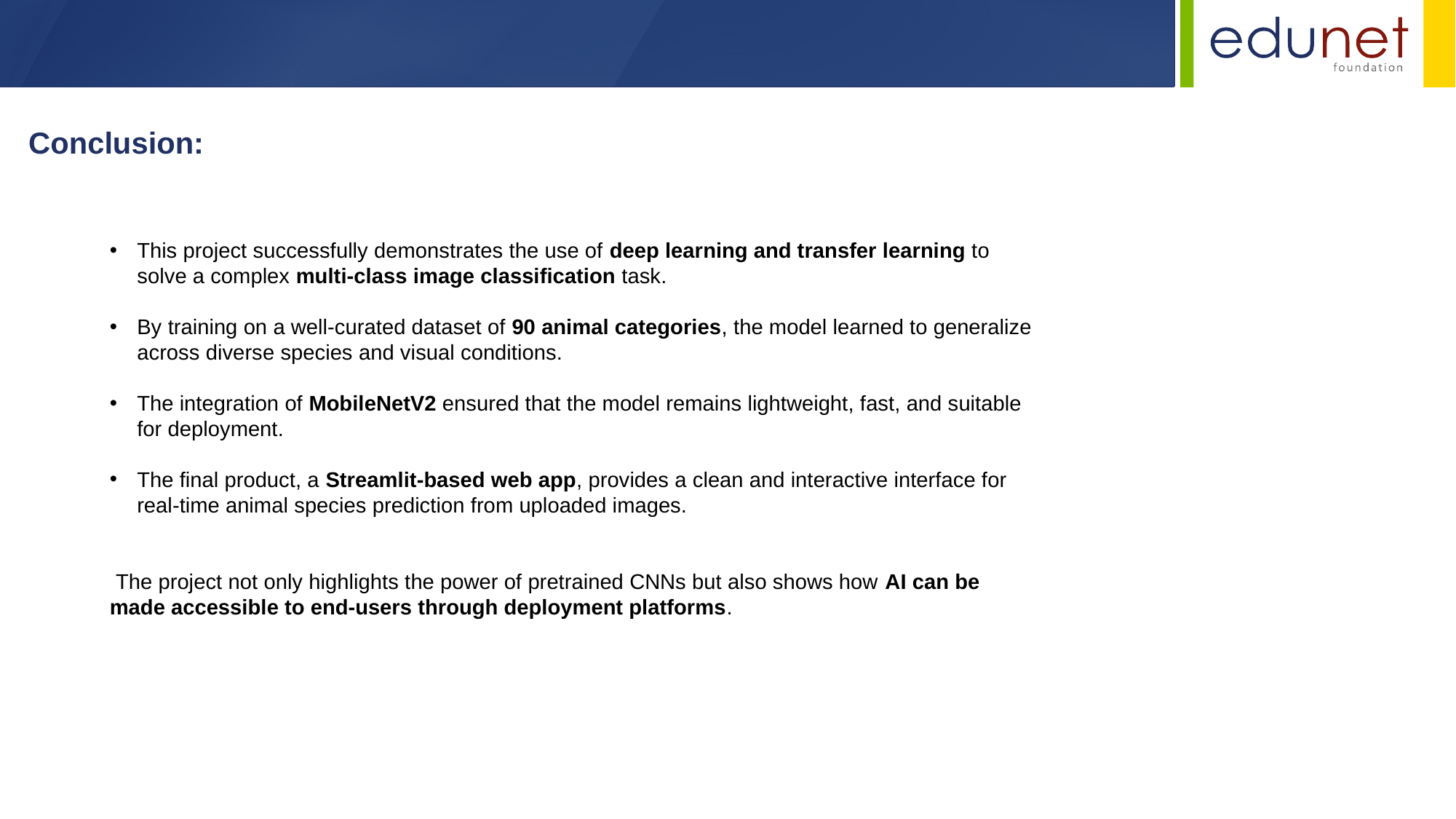

Conclusion:
This project successfully demonstrates the use of deep learning and transfer learning to solve a complex multi-class image classification task.

By training on a well-curated dataset of 90 animal categories, the model learned to generalize across diverse species and visual conditions.

The integration of MobileNetV2 ensured that the model remains lightweight, fast, and suitable for deployment.

The final product, a Streamlit-based web app, provides a clean and interactive interface for real-time animal species prediction from uploaded images.

 The project not only highlights the power of pretrained CNNs but also shows how AI can be made accessible to end-users through deployment platforms.